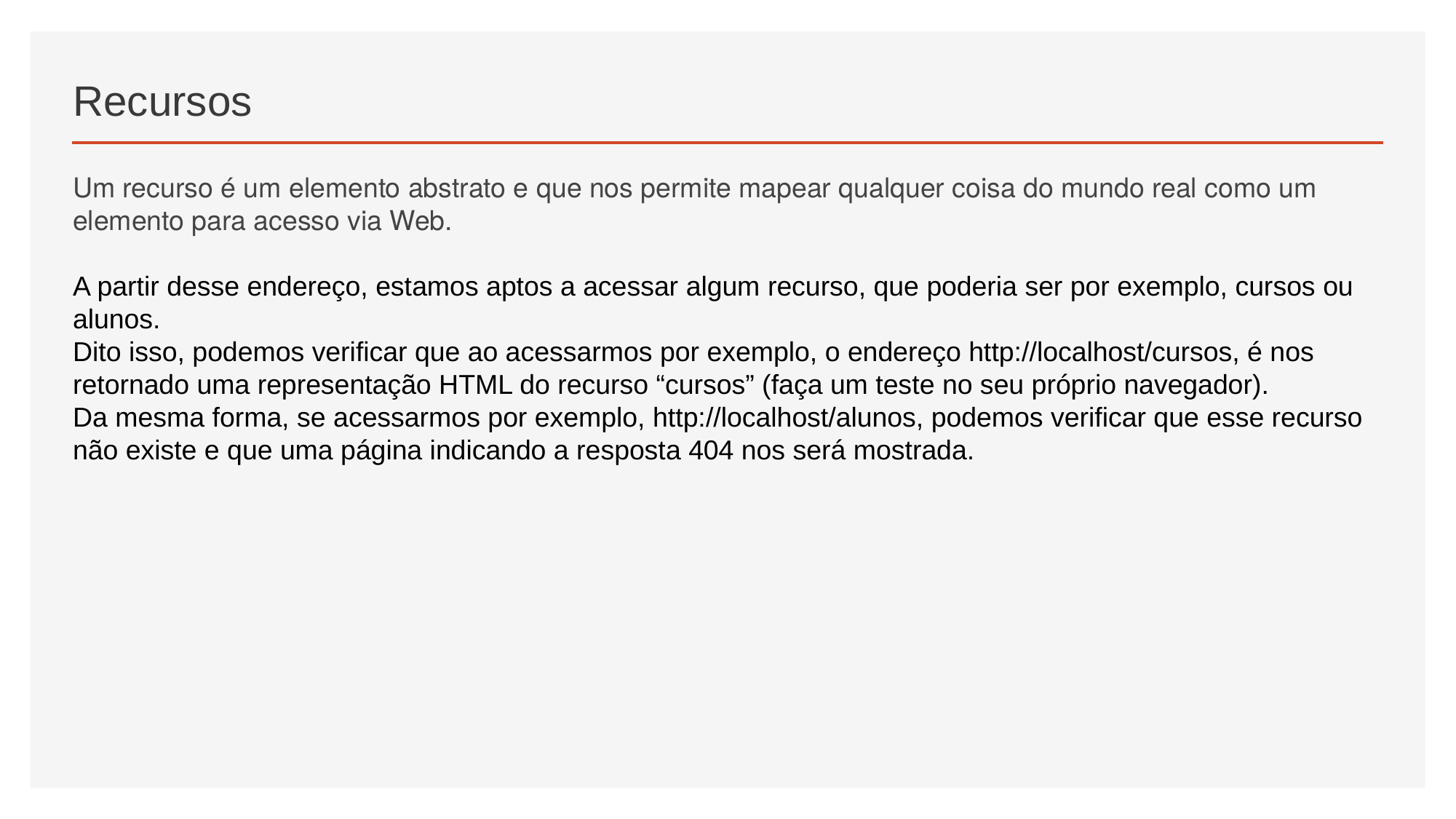

# Recursos
Um recurso é um elemento abstrato e que nos permite mapear qualquer coisa do mundo real como um elemento para acesso via Web.

A partir desse endereço, estamos aptos a acessar algum recurso, que poderia ser por exemplo, cursos ou alunos.
Dito isso, podemos verificar que ao acessarmos por exemplo, o endereço http://localhost/cursos, é nos retornado uma representação HTML do recurso “cursos” (faça um teste no seu próprio navegador).
Da mesma forma, se acessarmos por exemplo, http://localhost/alunos, podemos verificar que esse recurso não existe e que uma página indicando a resposta 404 nos será mostrada.